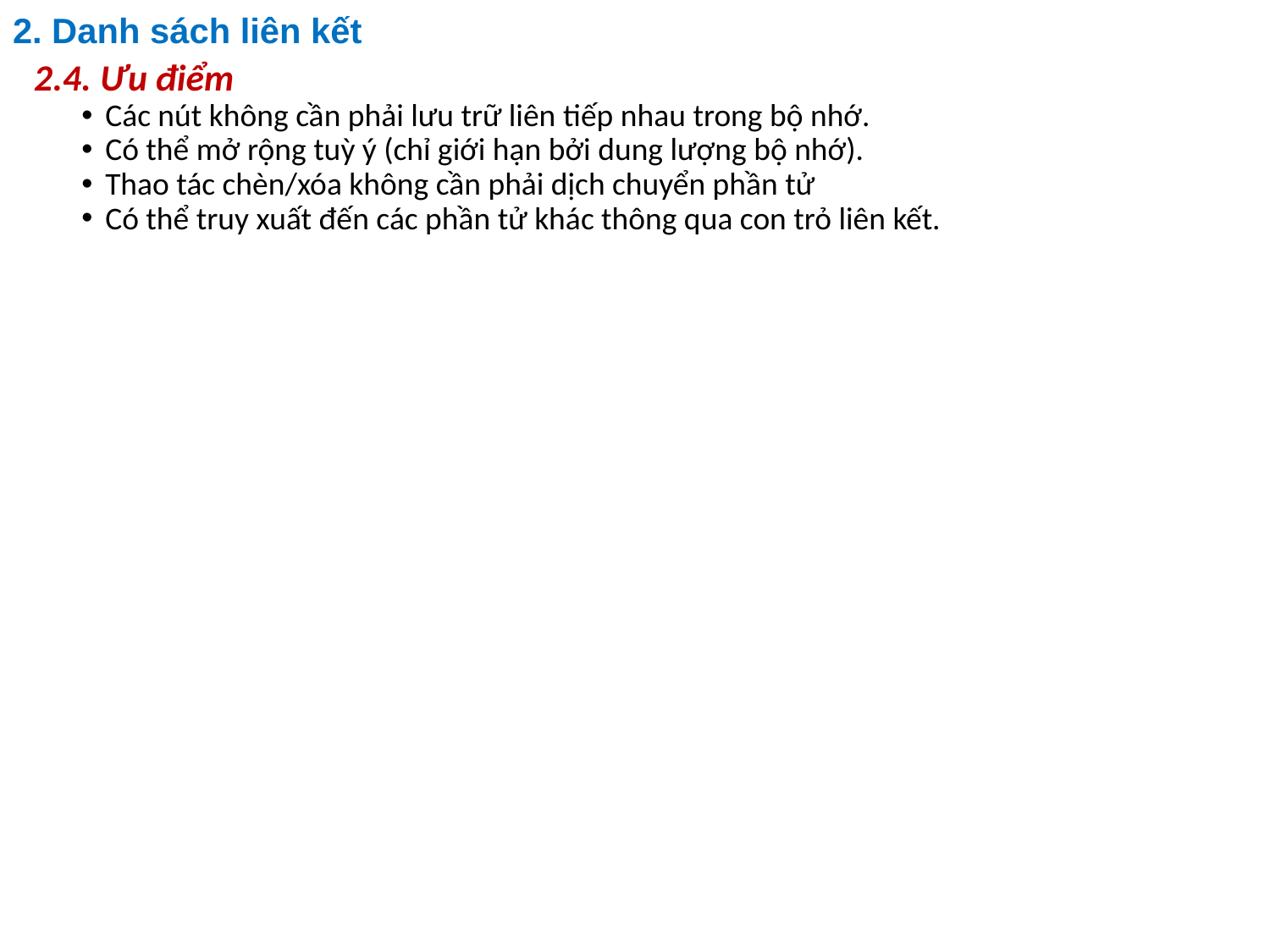

# 2. Danh sách liên kết
2.4. Ưu điểm
Các nút không cần phải lưu trữ liên tiếp nhau trong bộ nhớ.
Có thể mở rộng tuỳ ý (chỉ giới hạn bởi dung lượng bộ nhớ).
Thao tác chèn/xóa không cần phải dịch chuyển phần tử
Có thể truy xuất đến các phần tử khác thông qua con trỏ liên kết.